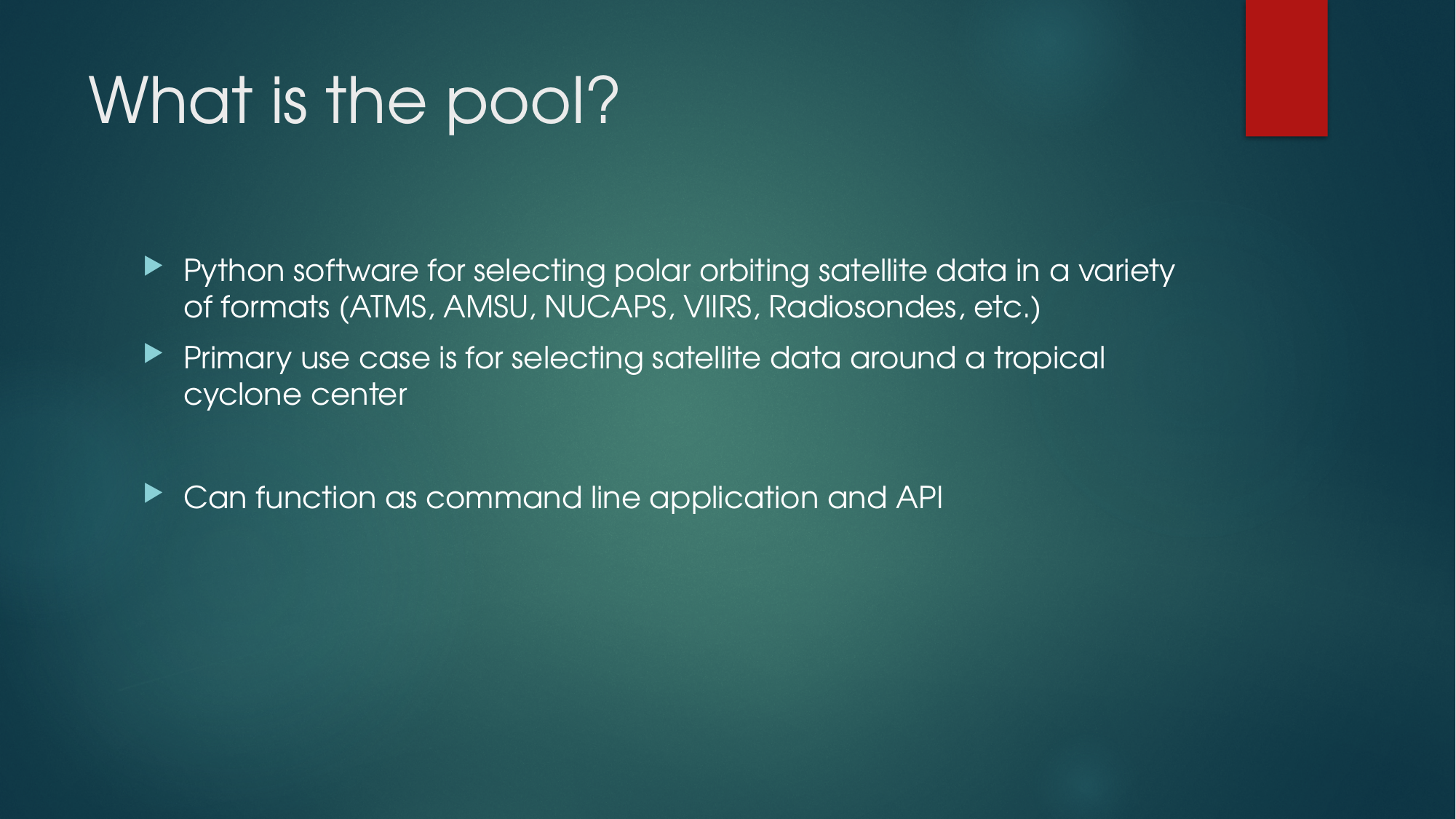

# What is the pool?
Python software for selecting polar orbiting satellite data in a variety of formats (ATMS, AMSU, NUCAPS, VIIRS, Radiosondes, etc.)
Primary use case is for selecting satellite data around a tropical cyclone center

Can function as command line application and API